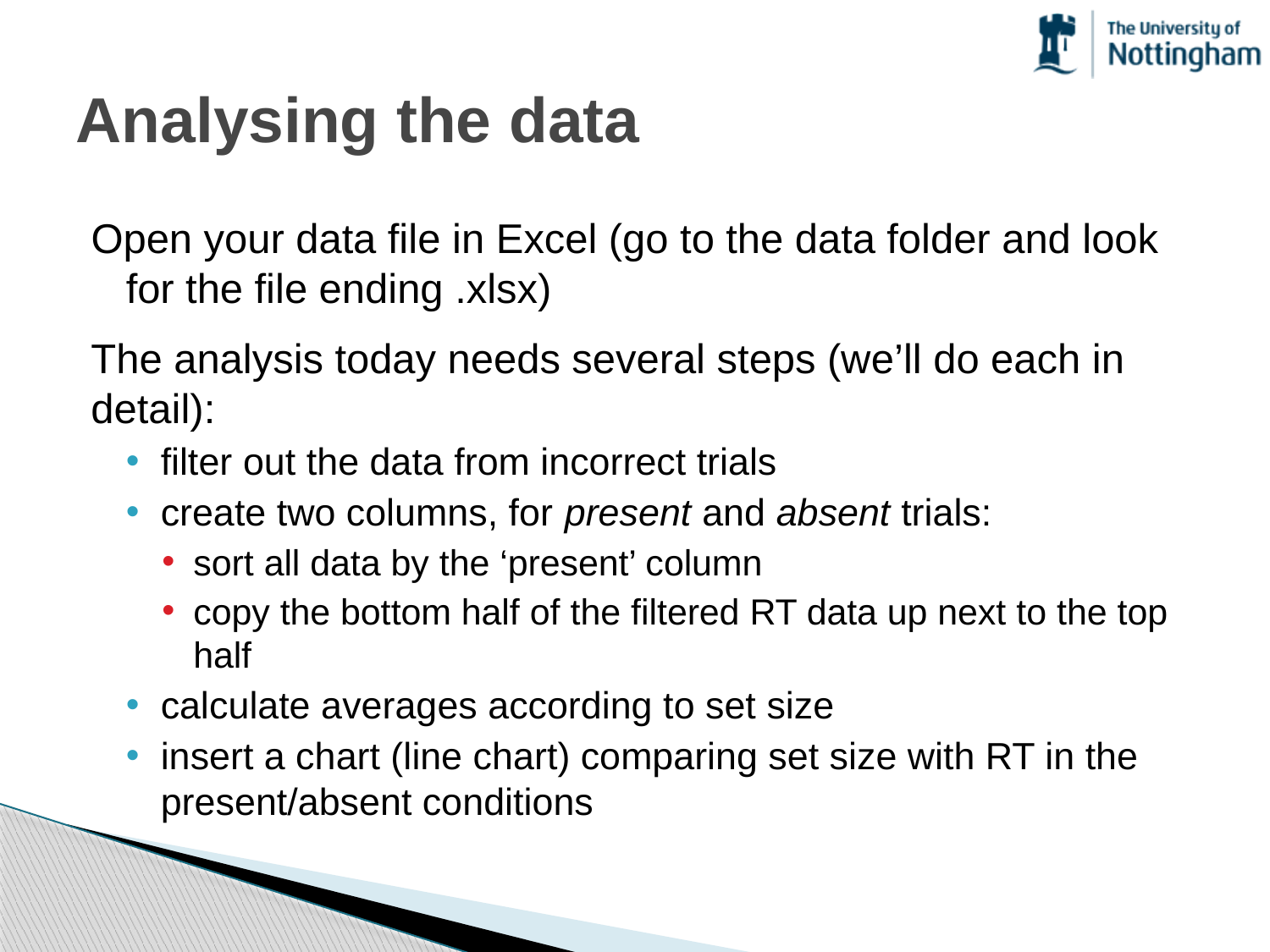

# Analysing the data
Open your data file in Excel (go to the data folder and look for the file ending .xlsx)
The analysis today needs several steps (we’ll do each in detail):
filter out the data from incorrect trials
create two columns, for present and absent trials:
sort all data by the ‘present’ column
copy the bottom half of the filtered RT data up next to the top half
calculate averages according to set size
insert a chart (line chart) comparing set size with RT in the present/absent conditions